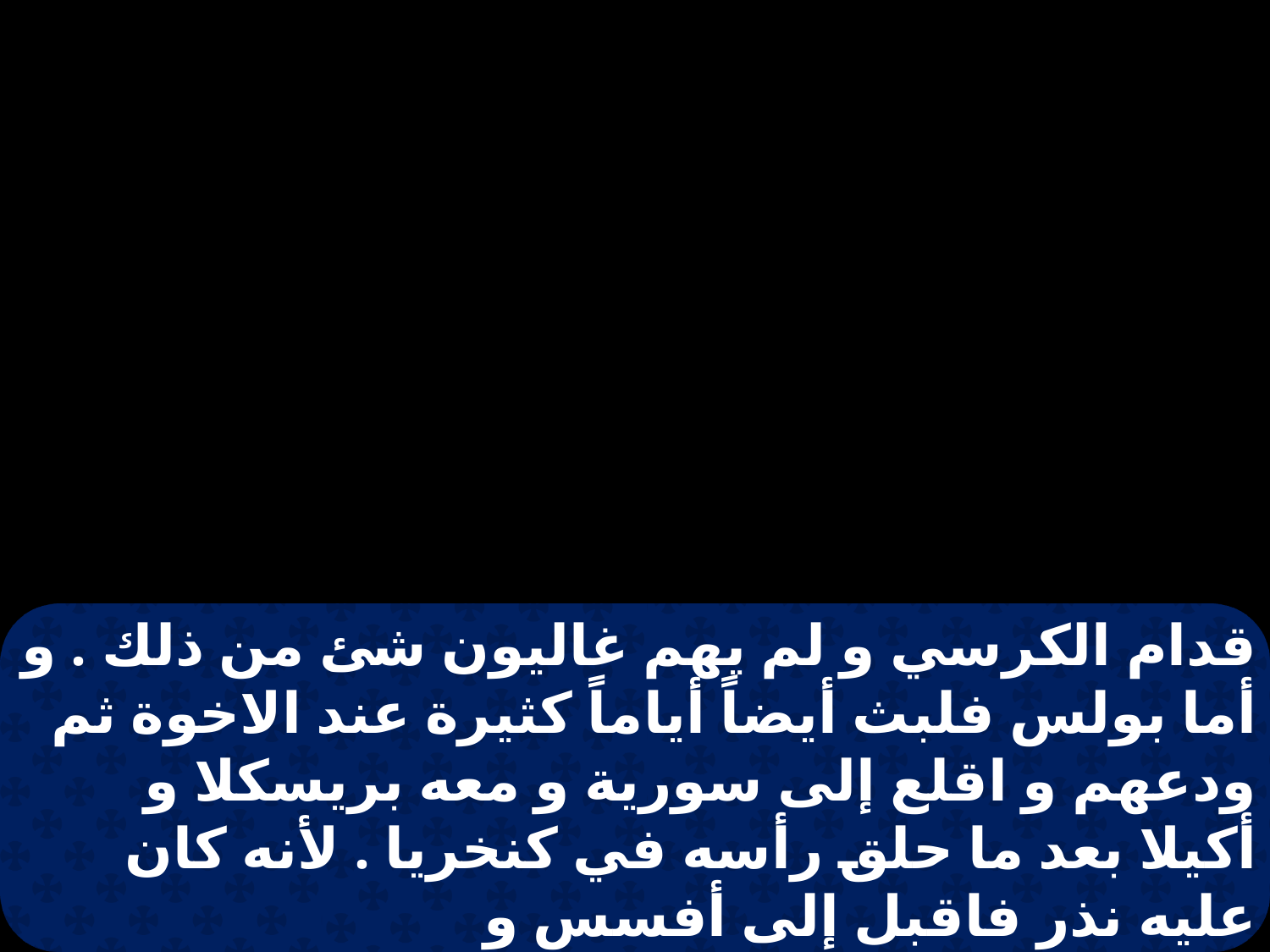

قدام الكرسي و لم يهم غاليون شئ من ذلك . و أما بولس فلبث أيضاً أياماً كثيرة عند الاخوة ثم ودعهم و اقلع إلى سورية و معه بريسكلا و أكيلا بعد ما حلق رأسه في كنخريا . لأنه كان عليه نذر فاقبل إلى أفسس و